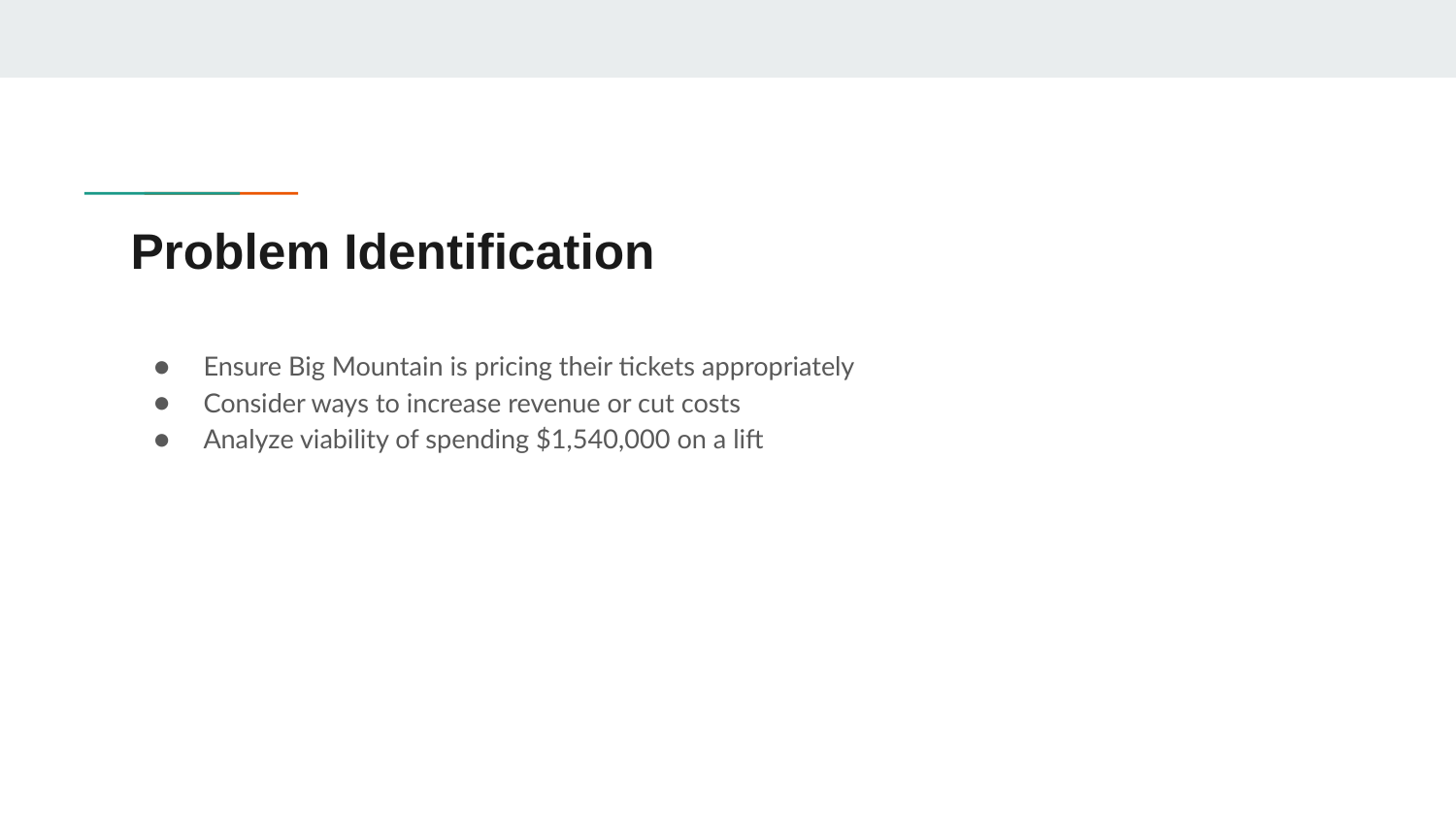

# Problem Identification
Ensure Big Mountain is pricing their tickets appropriately
Consider ways to increase revenue or cut costs
Analyze viability of spending $1,540,000 on a lift